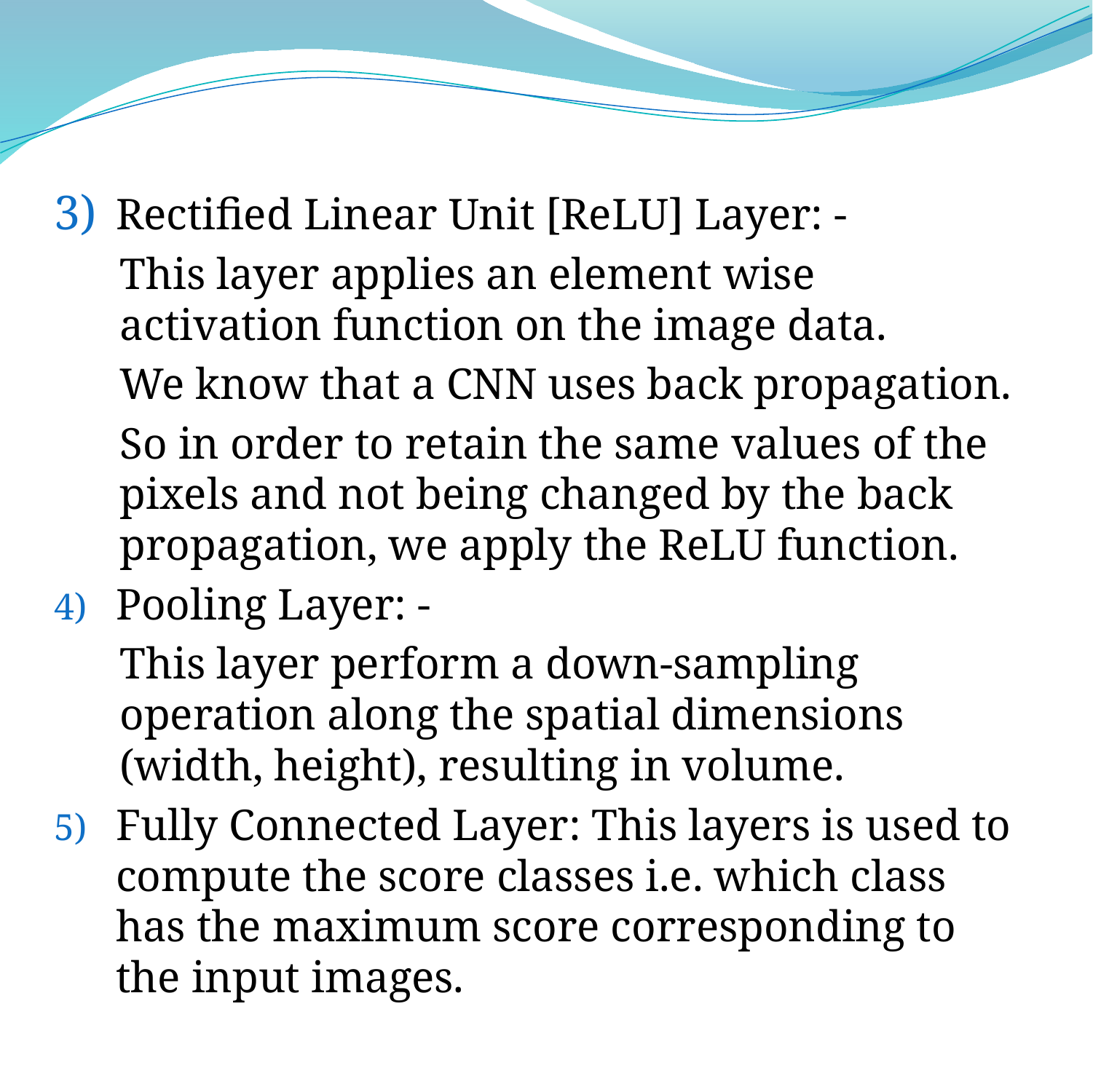

#
Rectified Linear Unit [ReLU] Layer: -
This layer applies an element wise activation function on the image data.
We know that a CNN uses back propagation.
So in order to retain the same values of the pixels and not being changed by the back propagation, we apply the ReLU function.
Pooling Layer: -
This layer perform a down-sampling operation along the spatial dimensions (width, height), resulting in volume.
Fully Connected Layer: This layers is used to compute the score classes i.e. which class has the maximum score corresponding to the input images.